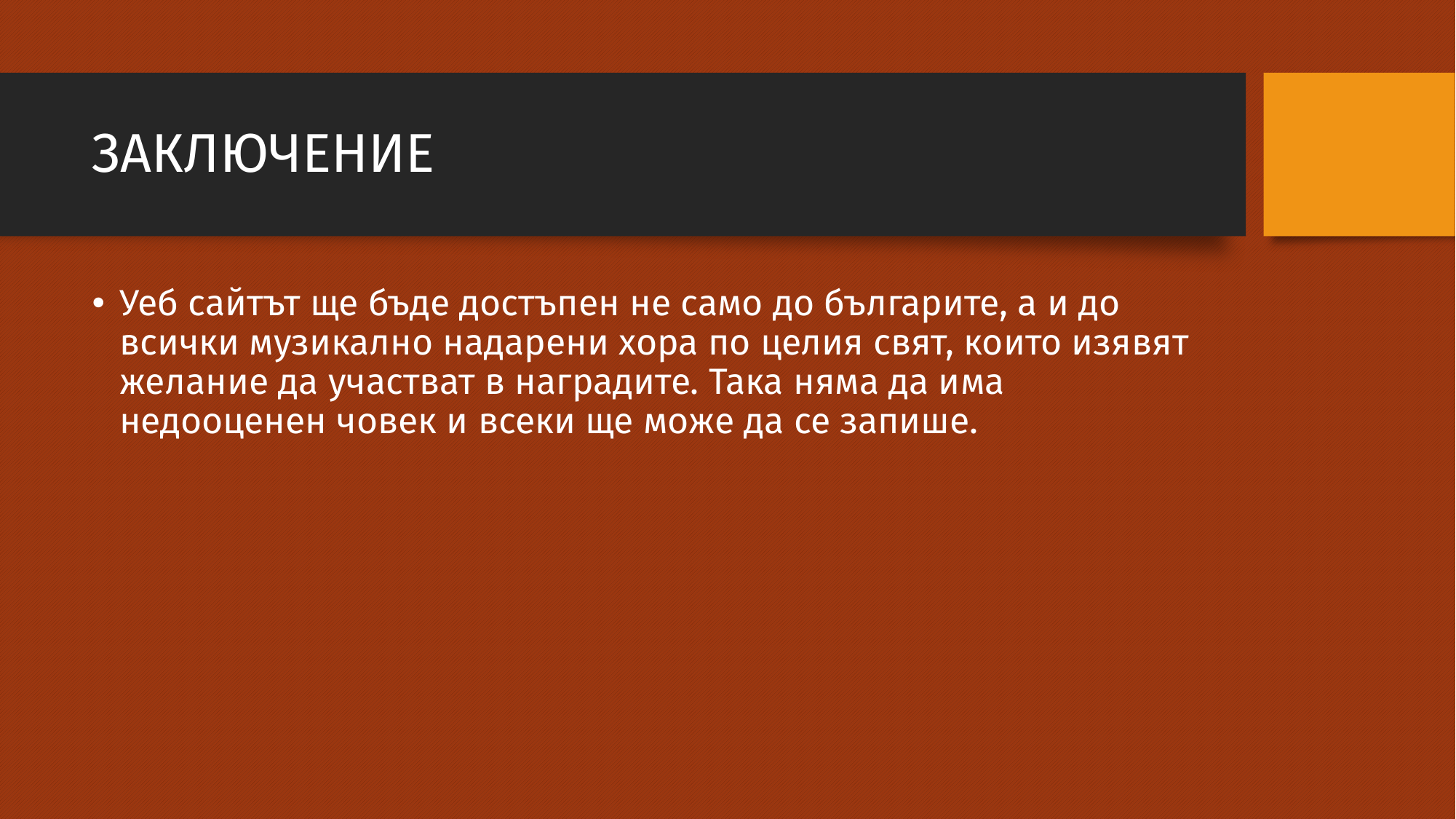

# ЗАКЛЮЧЕНИЕ
Уеб сайтът ще бъде достъпен не само до българите, а и до всички музикално надарени хора по целия свят, които изявят желание да участват в наградите. Така няма да има недооценен човек и всеки ще може да се запише.